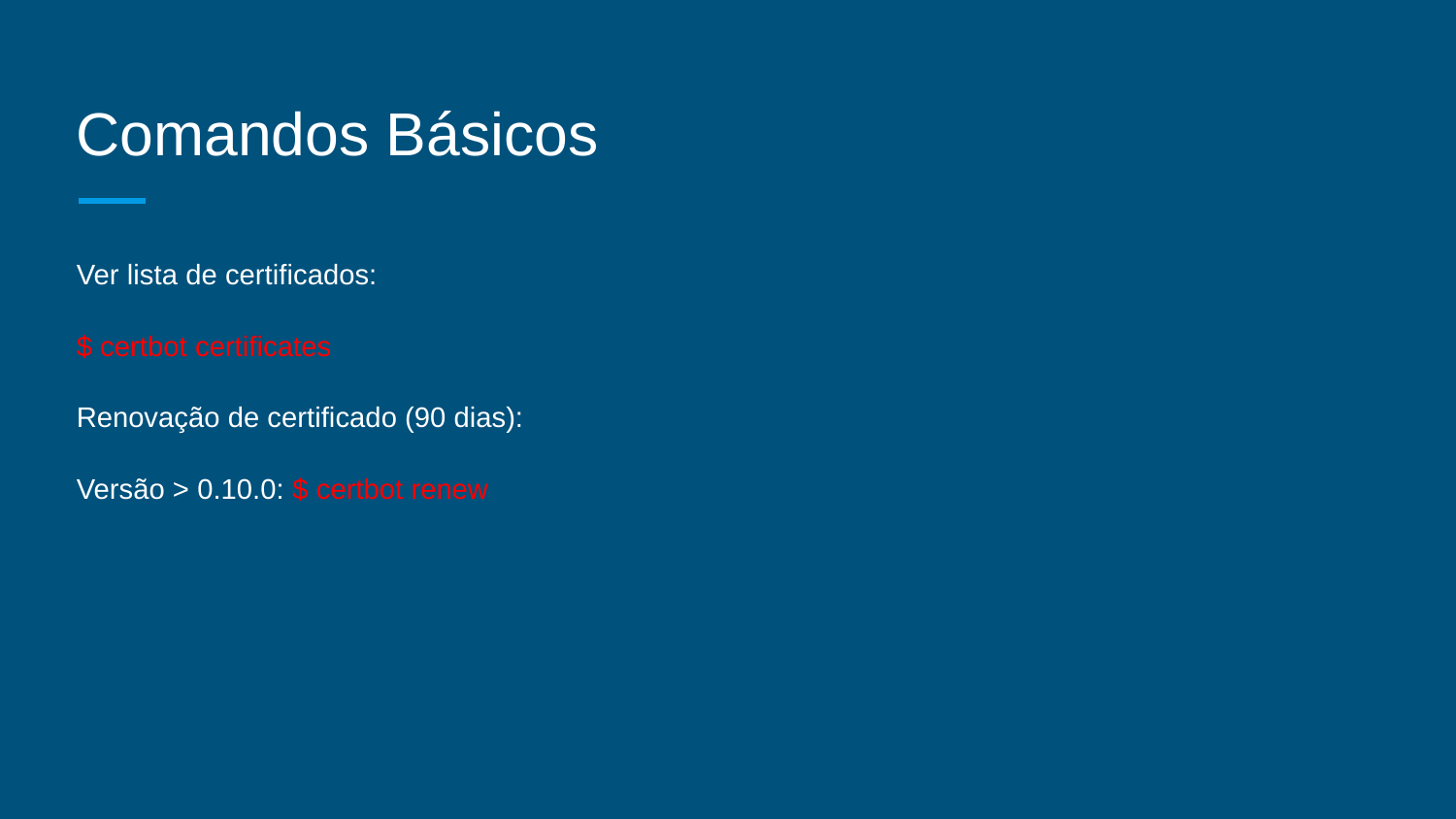

# Comandos Básicos
Ver lista de certificados:
$ certbot certificates
Renovação de certificado (90 dias):
Versão > 0.10.0: $ certbot renew